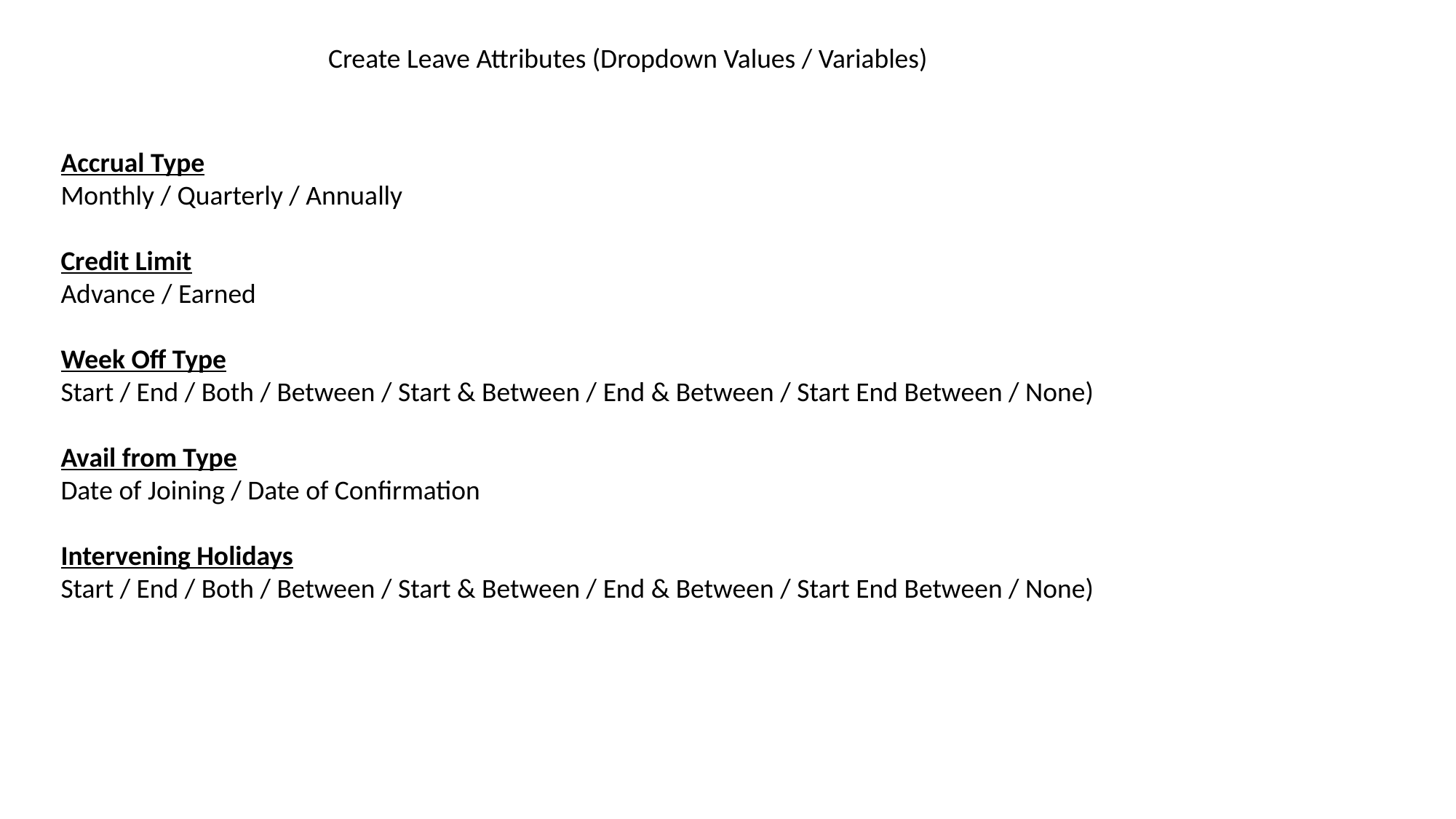

Create Leave Attributes (Dropdown Values / Variables)
Accrual Type
Monthly / Quarterly / Annually

Credit Limit
Advance / Earned

Week Off Type
Start / End / Both / Between / Start & Between / End & Between / Start End Between / None)

Avail from Type
Date of Joining / Date of Confirmation

Intervening Holidays
Start / End / Both / Between / Start & Between / End & Between / Start End Between / None)